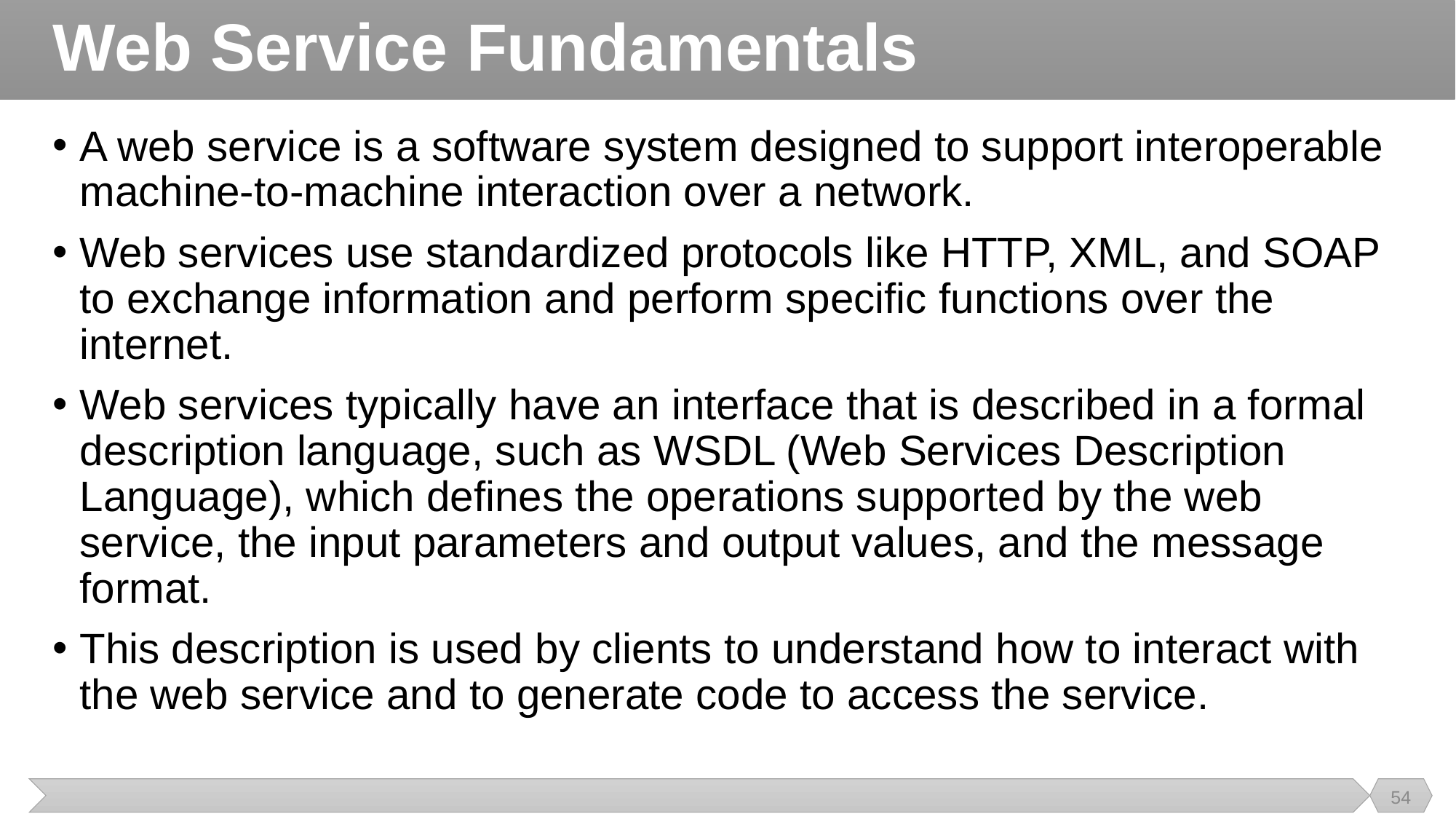

# Web Service Fundamentals
A web service is a software system designed to support interoperable machine-to-machine interaction over a network.
Web services use standardized protocols like HTTP, XML, and SOAP to exchange information and perform specific functions over the internet.
Web services typically have an interface that is described in a formal description language, such as WSDL (Web Services Description Language), which defines the operations supported by the web service, the input parameters and output values, and the message format.
This description is used by clients to understand how to interact with the web service and to generate code to access the service.
54